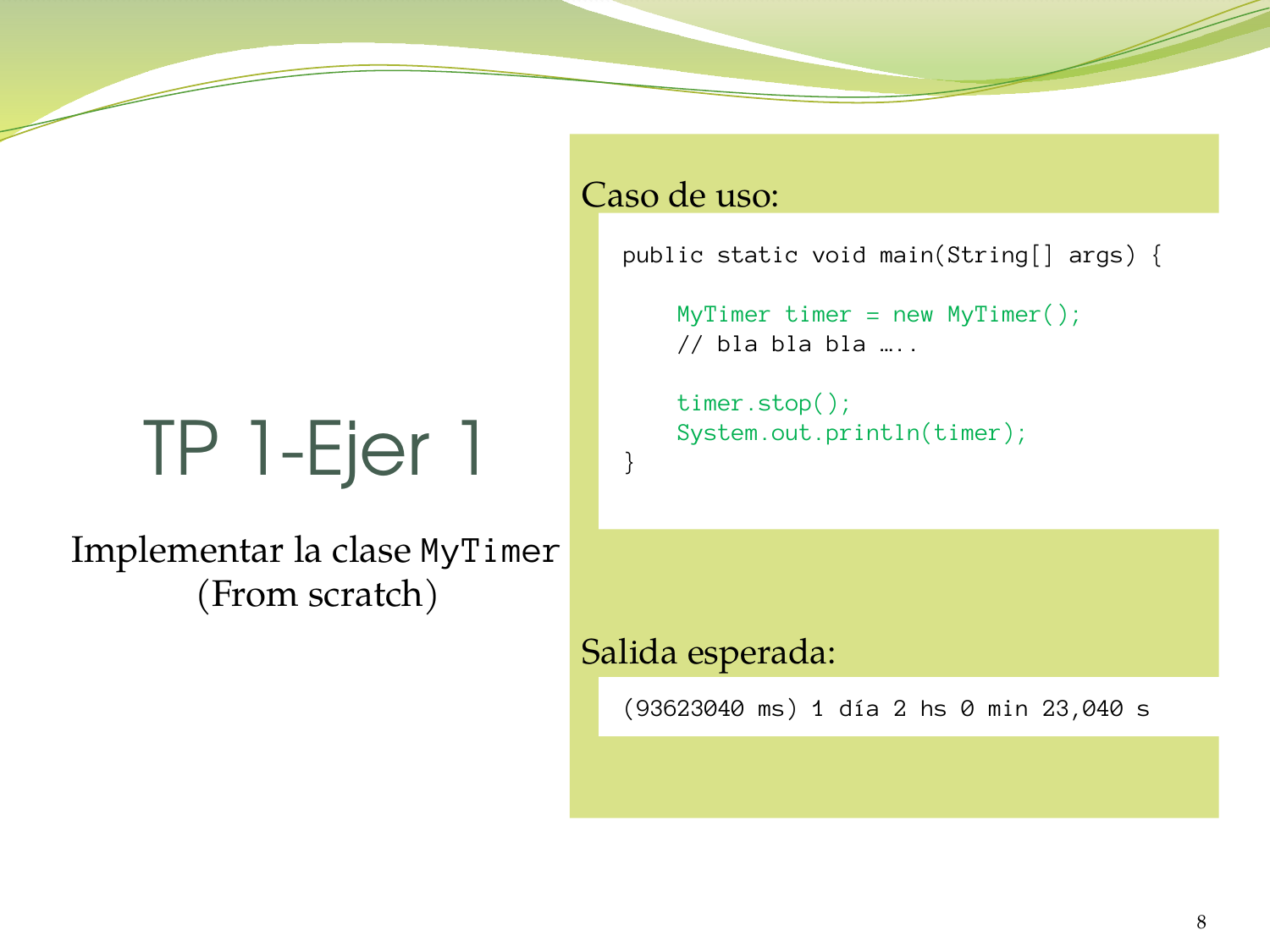

Caso de uso:

Salida esperada:

# TP 1-Ejer 1
public static void main(String[] args) {

    MyTimer timer = new MyTimer();
    // bla bla bla …..

    timer.stop();
    System.out.println(timer);
}

Implementar la clase MyTimer
(From scratch)
(93623040 ms) 1 día 2 hs 0 min 23,040 s
8